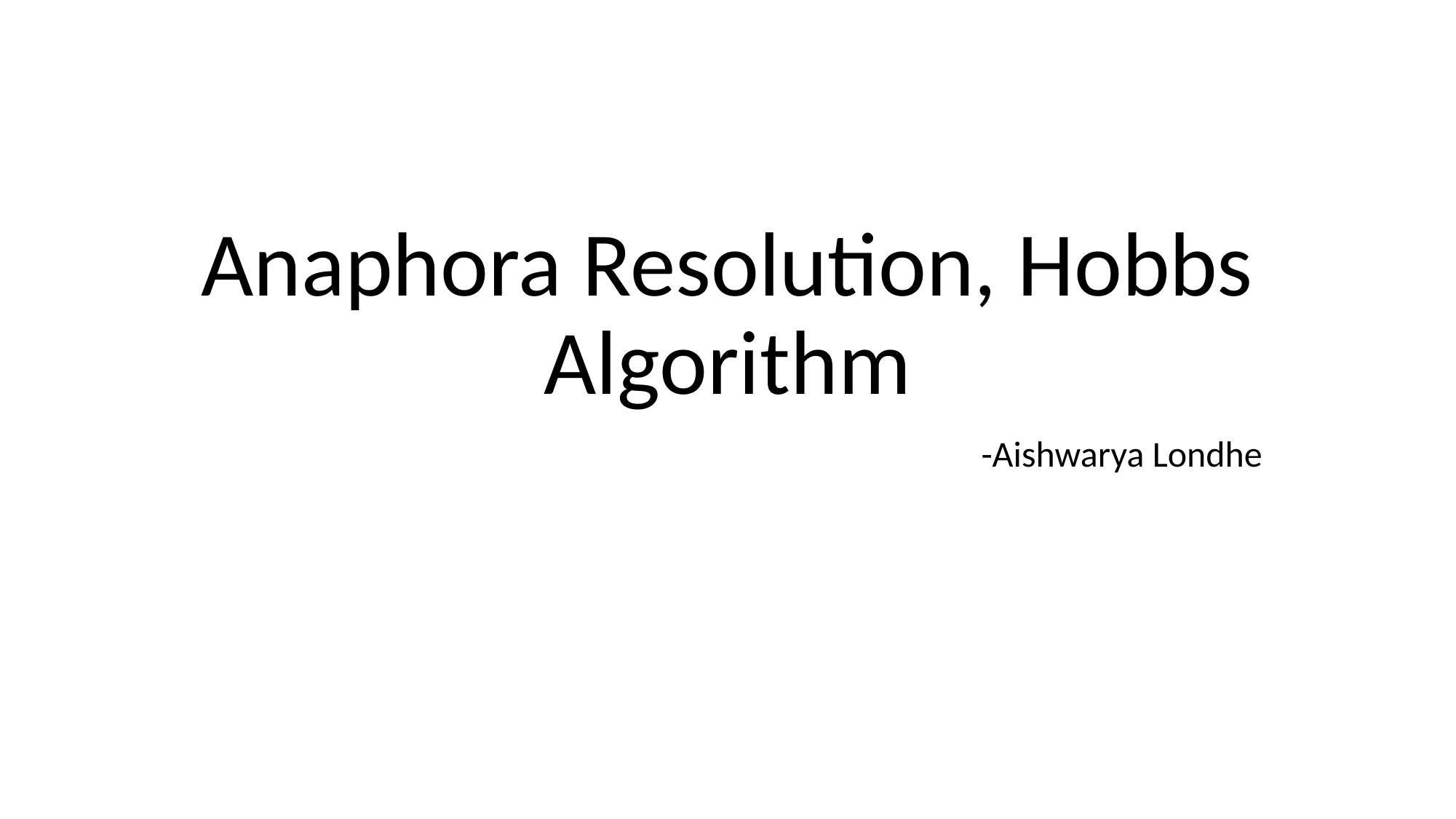

# Anaphora Resolution, Hobbs Algorithm
-Aishwarya Londhe